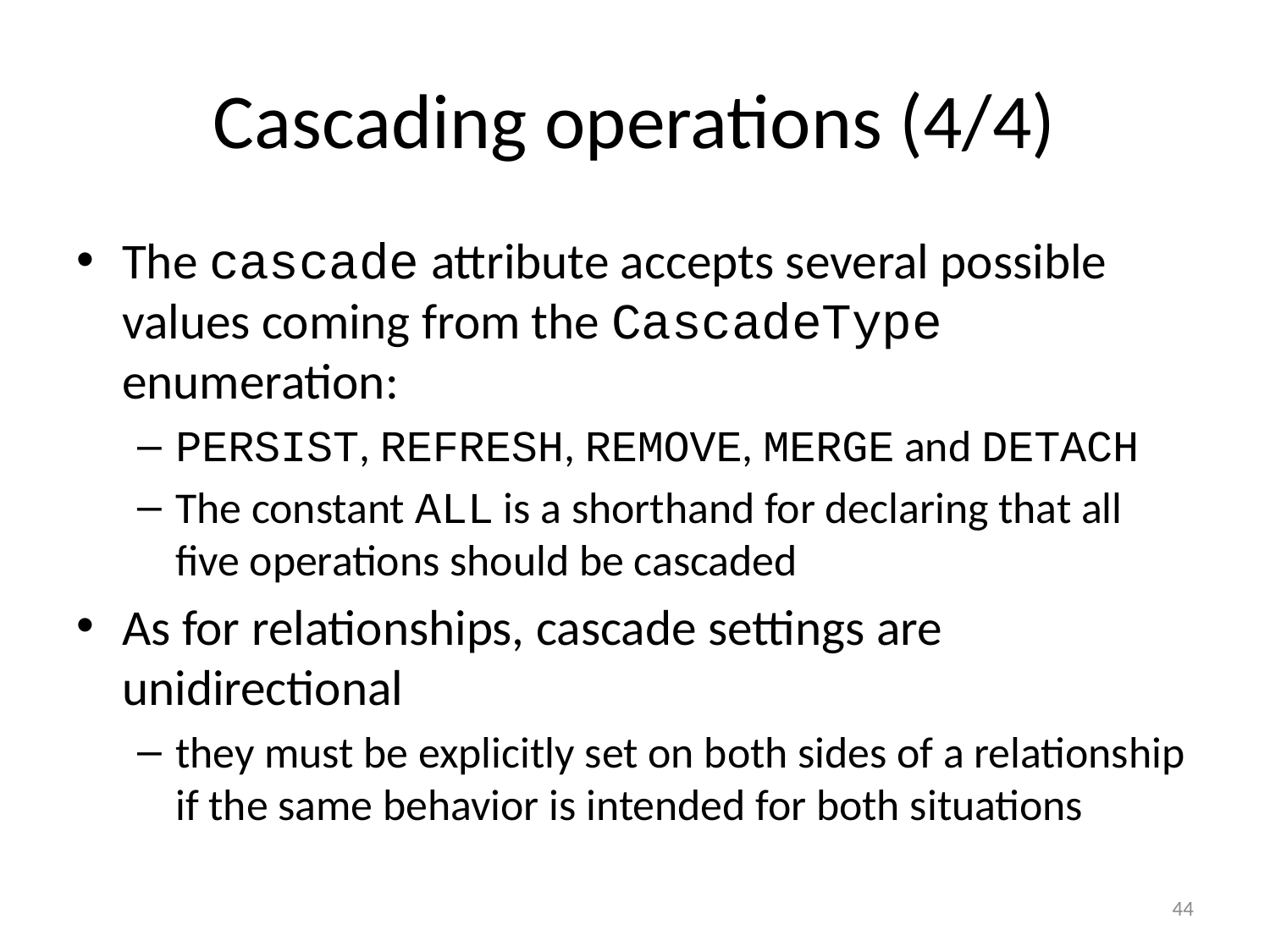

# Cascading operations (4/4)
The cascade attribute accepts several possible values coming from the CascadeType enumeration:
PERSIST, REFRESH, REMOVE, MERGE and DETACH
The constant ALL is a shorthand for declaring that all five operations should be cascaded
As for relationships, cascade settings are unidirectional
they must be explicitly set on both sides of a relationship if the same behavior is intended for both situations

44